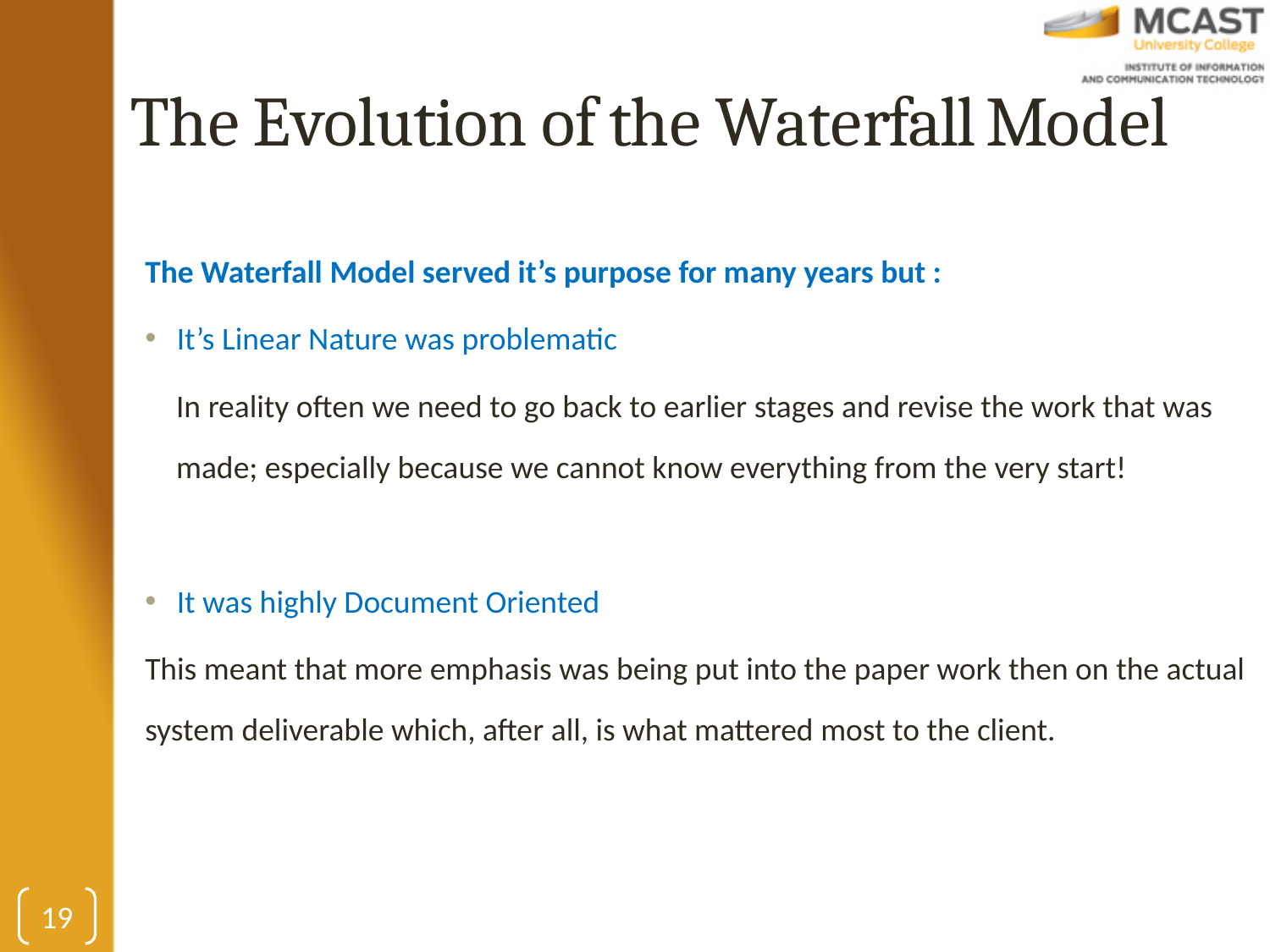

# The Evolution of the Waterfall Model
The Waterfall Model served it’s purpose for many years but :
It’s Linear Nature was problematic
In reality often we need to go back to earlier stages and revise the work that was made; especially because we cannot know everything from the very start!

It was highly Document Oriented
This meant that more emphasis was being put into the paper work then on the actual system deliverable which, after all, is what mattered most to the client.
19